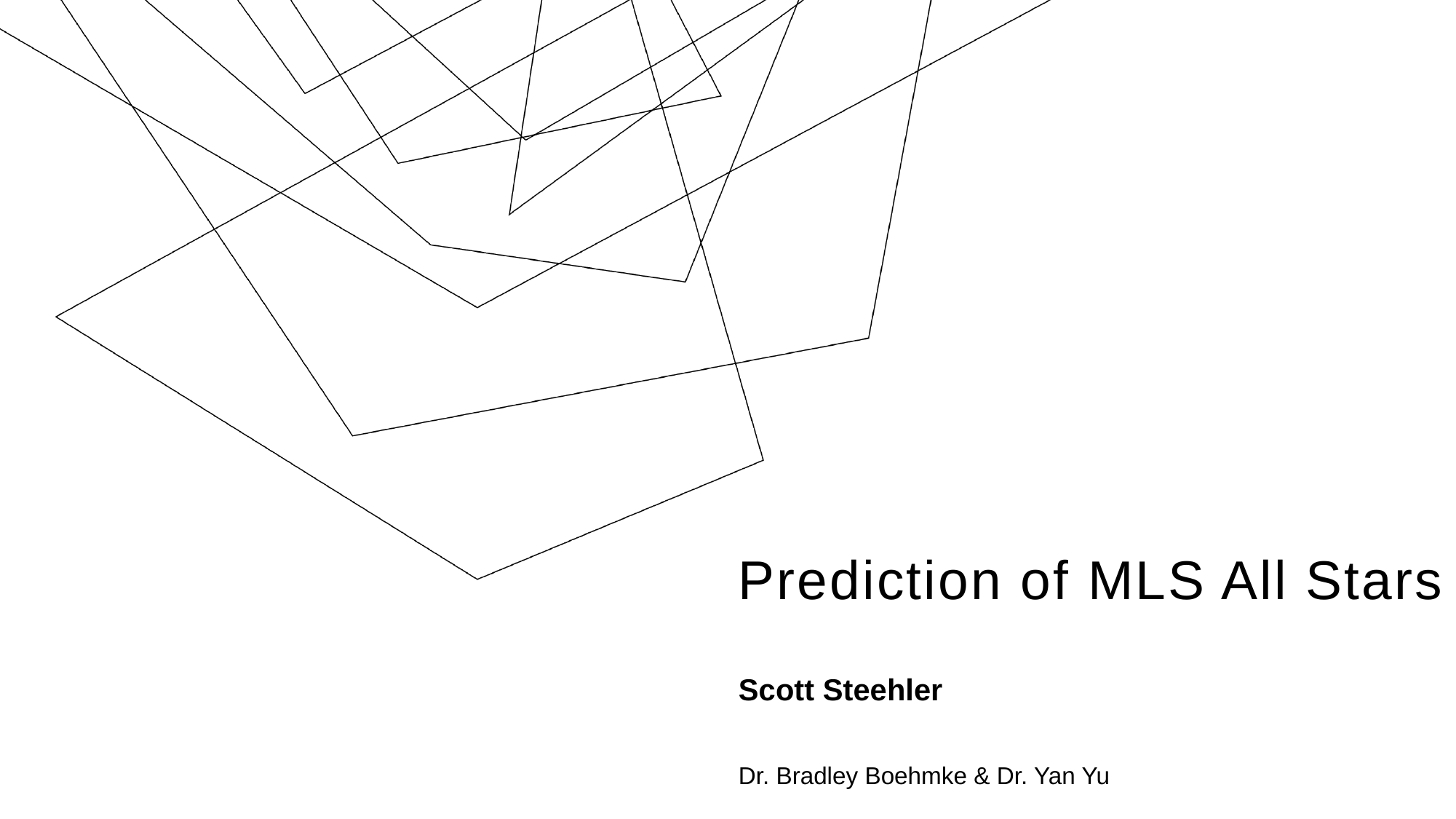

# Prediction of MLS All Stars
Scott Steehler

Dr. Bradley Boehmke & Dr. Yan Yu